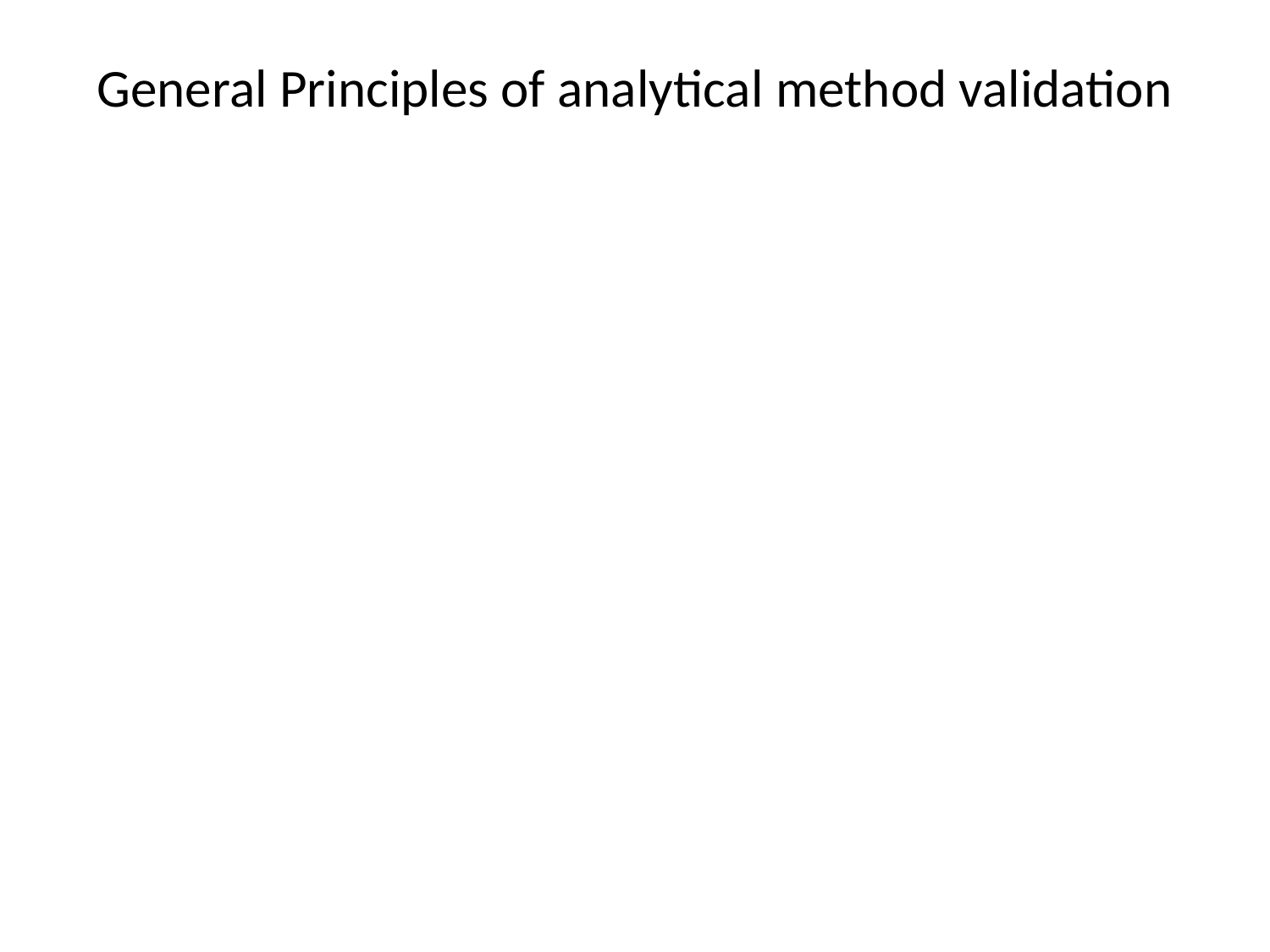

# General Principles of analytical method validation